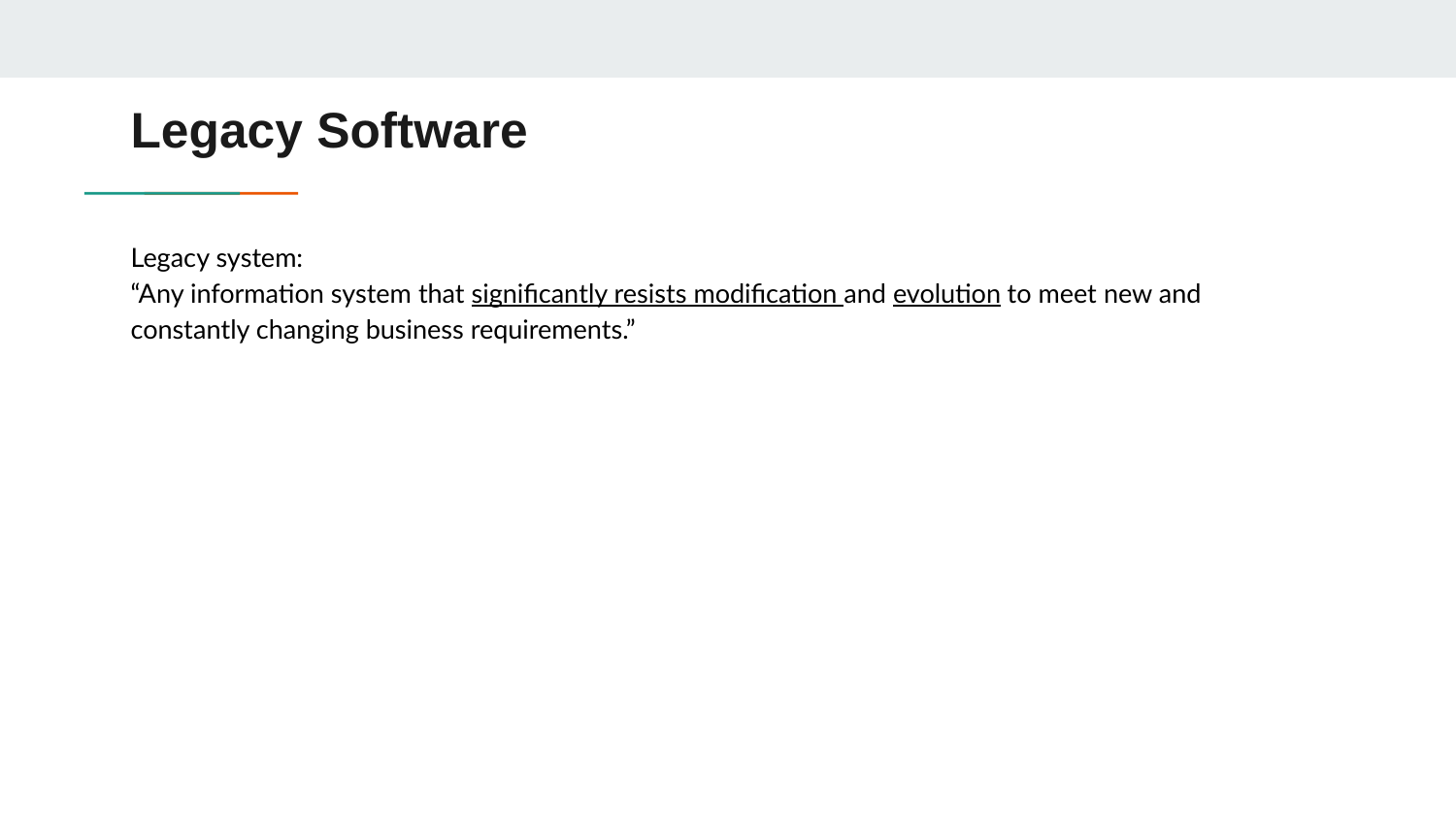

# Legacy Software
Legacy system:
“Any information system that significantly resists modification and evolution to meet new and constantly changing business requirements.”